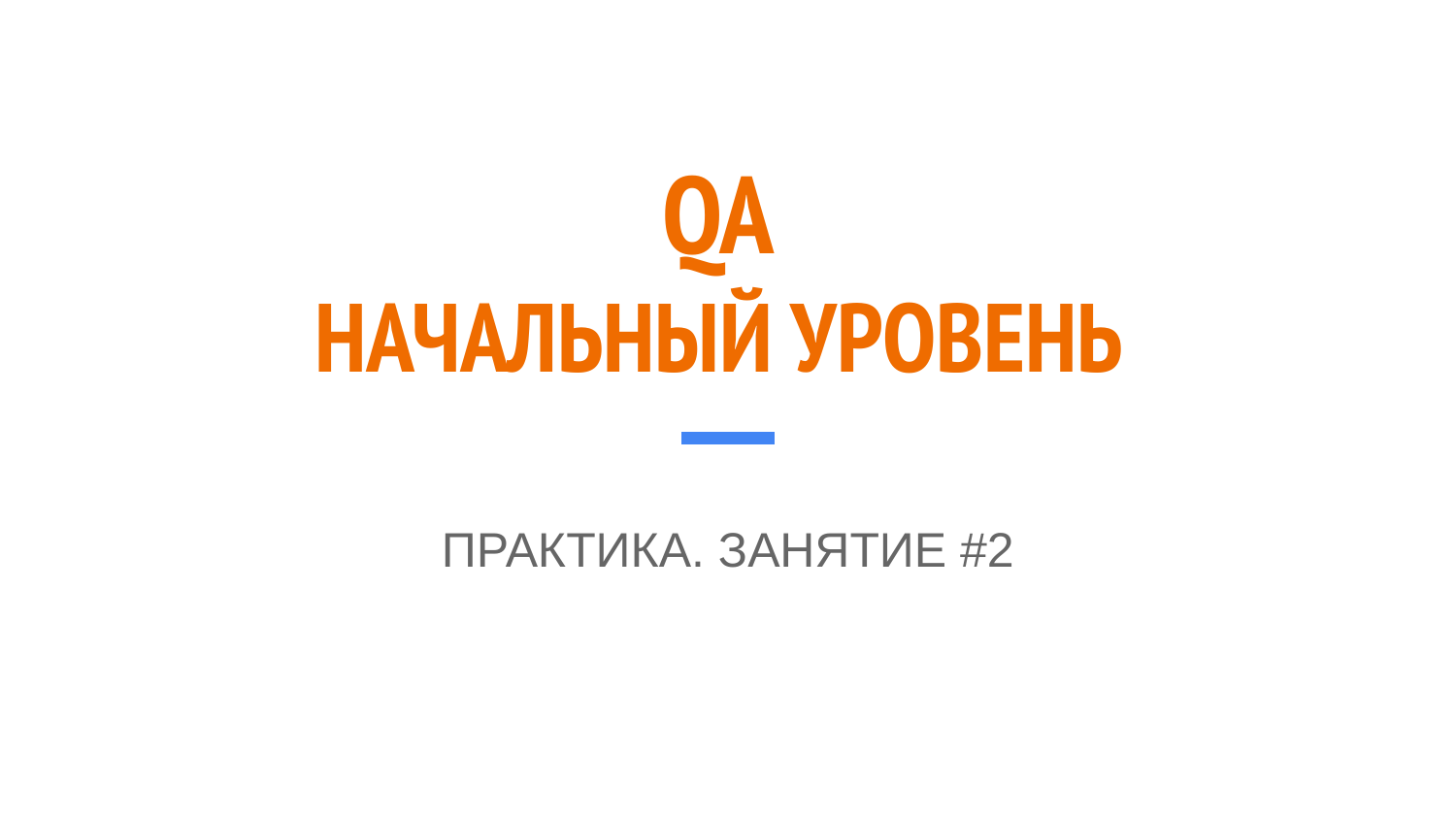

# QA
НАЧАЛЬНЫЙ УРОВЕНЬ
ПРАКТИКА. ЗАНЯТИЕ #2